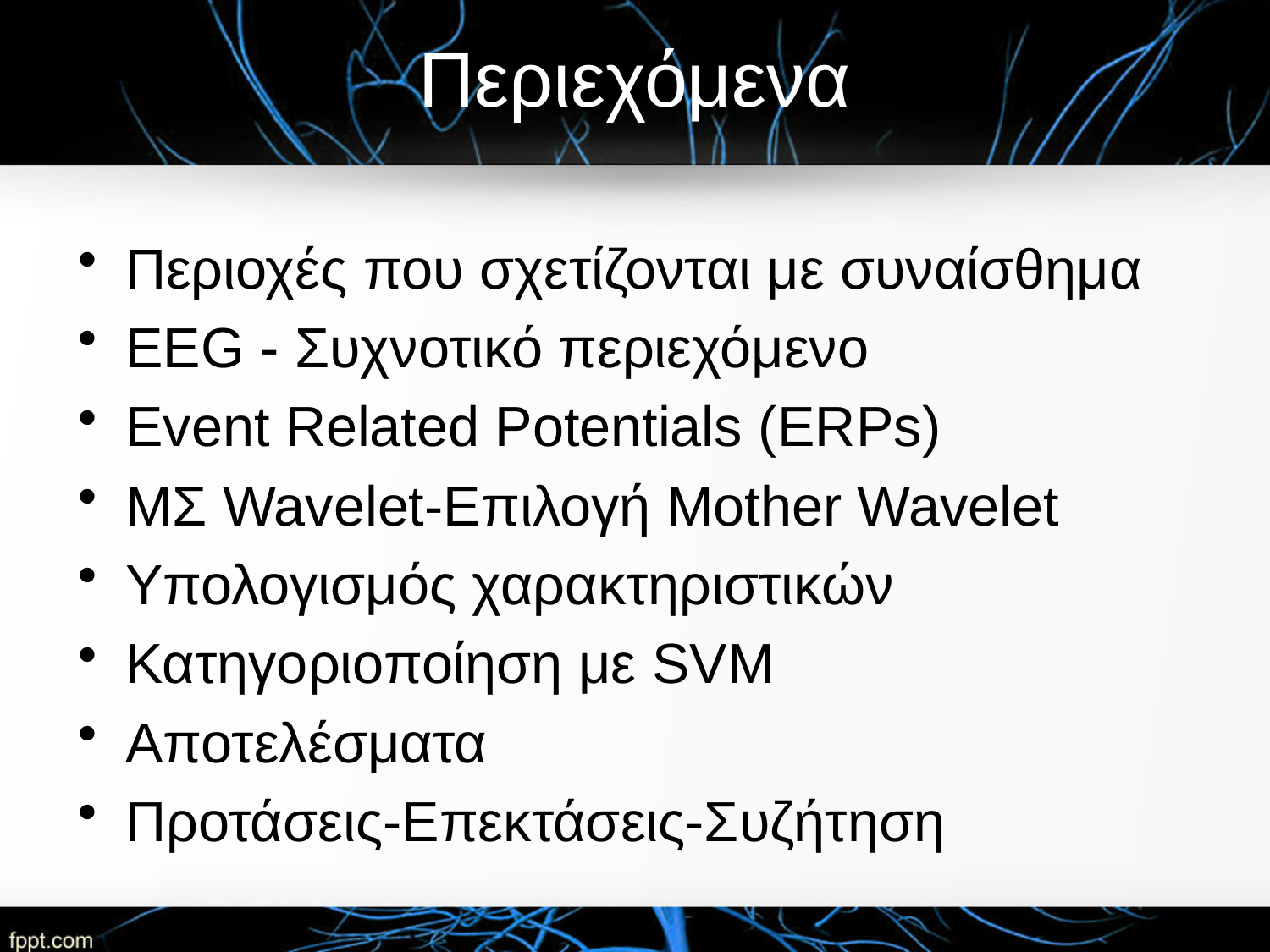

# Περιεχόμενα
Περιοχές που σχετίζονται με συναίσθημα
EEG - Συχνοτικό περιεχόμενο
Εvent Related Potentials (ΕRPs)
ΜΣ Wavelet-Επιλογή Mother Wavelet
Υπολογισμός χαρακτηριστικών
Κατηγοριοποίηση με SVM
Αποτελέσματα
Προτάσεις-Επεκτάσεις-Συζήτηση